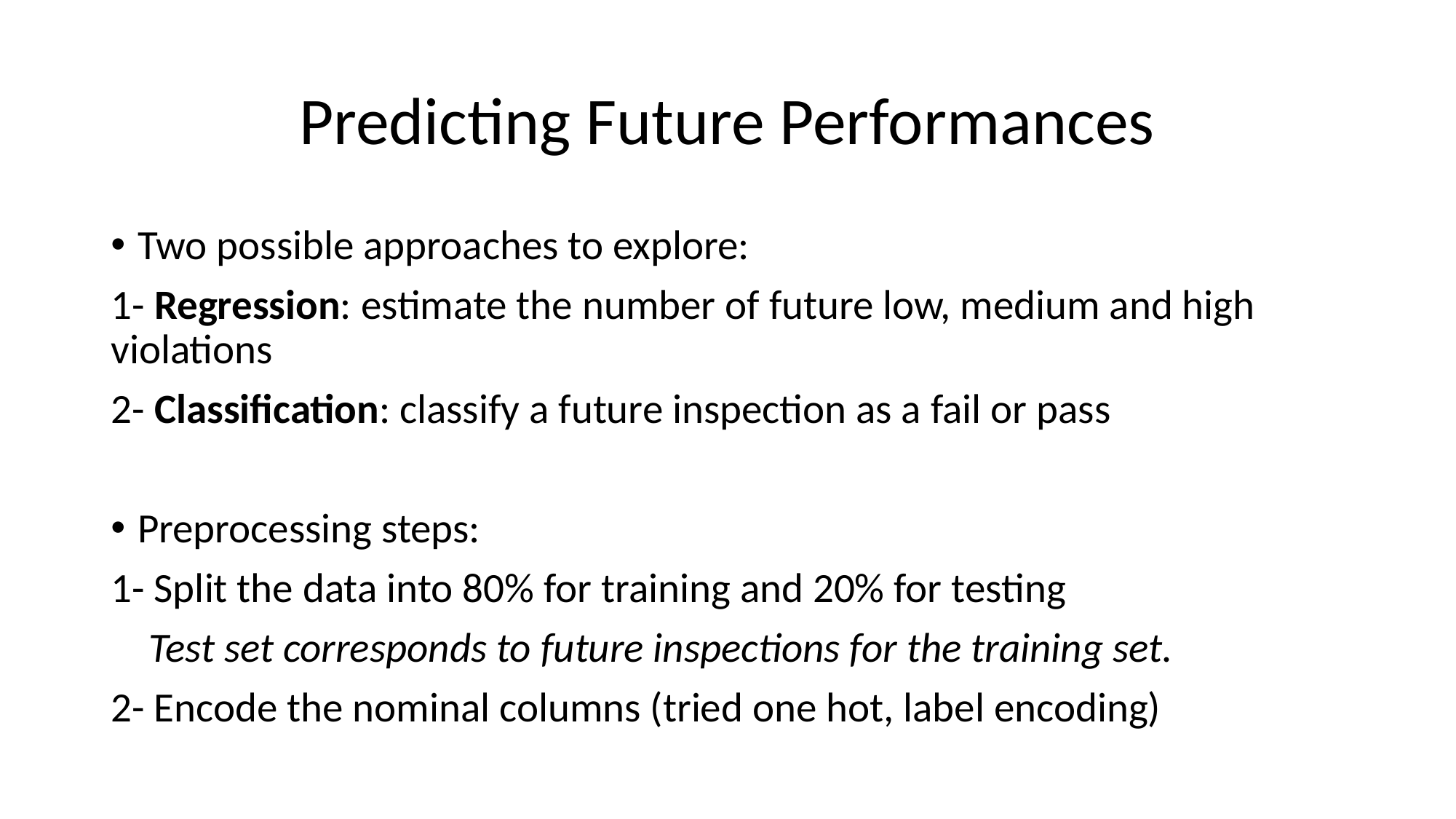

# Predicting Future Performances
Two possible approaches to explore:
1- Regression: estimate the number of future low, medium and high violations
2- Classification: classify a future inspection as a fail or pass

Preprocessing steps:
1- Split the data into 80% for training and 20% for testing
    Test set corresponds to future inspections for the training set.
2- Encode the nominal columns (tried one hot, label encoding)